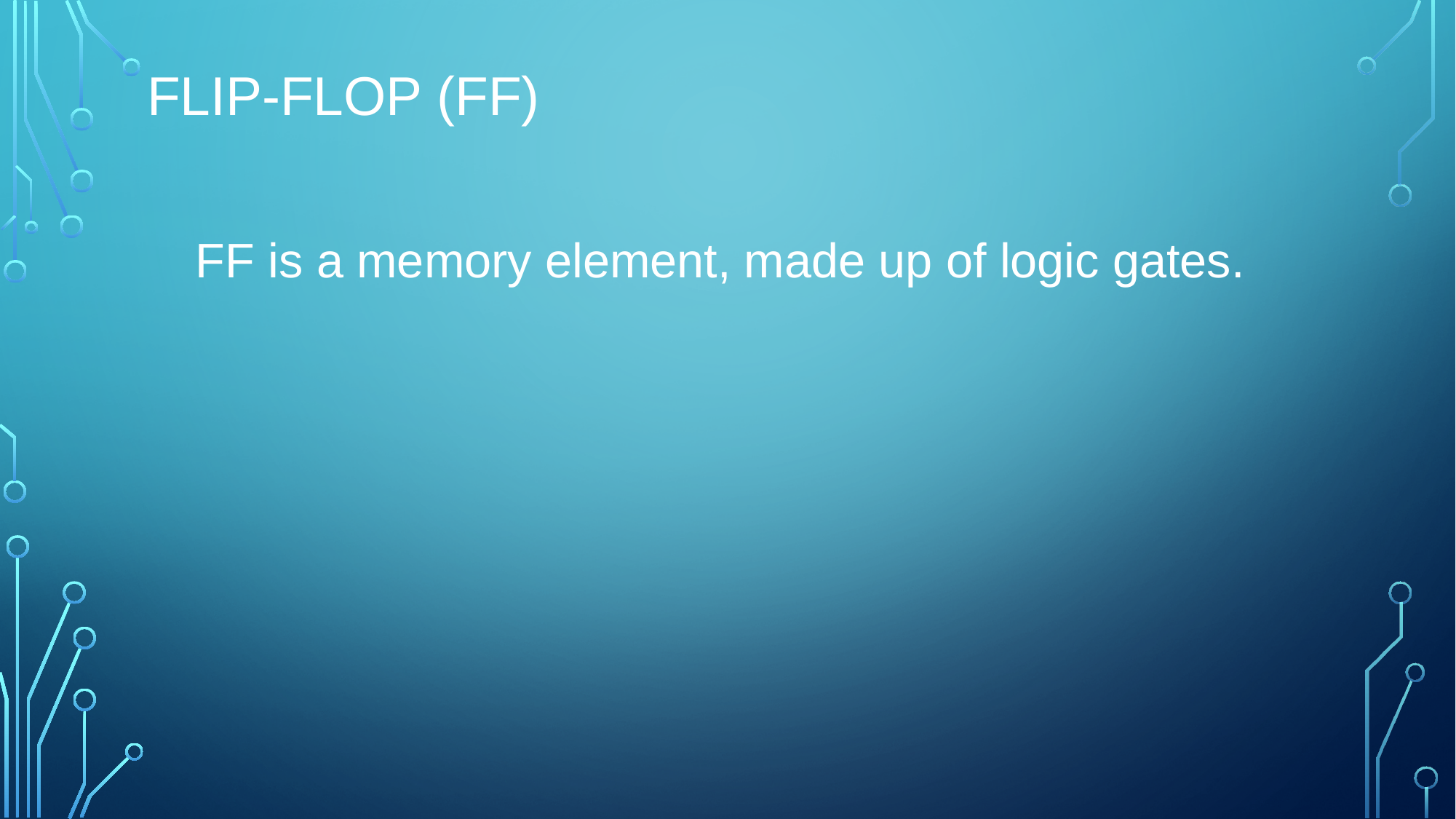

# Flip-flop (FF)
FF is a memory element, made up of logic gates.